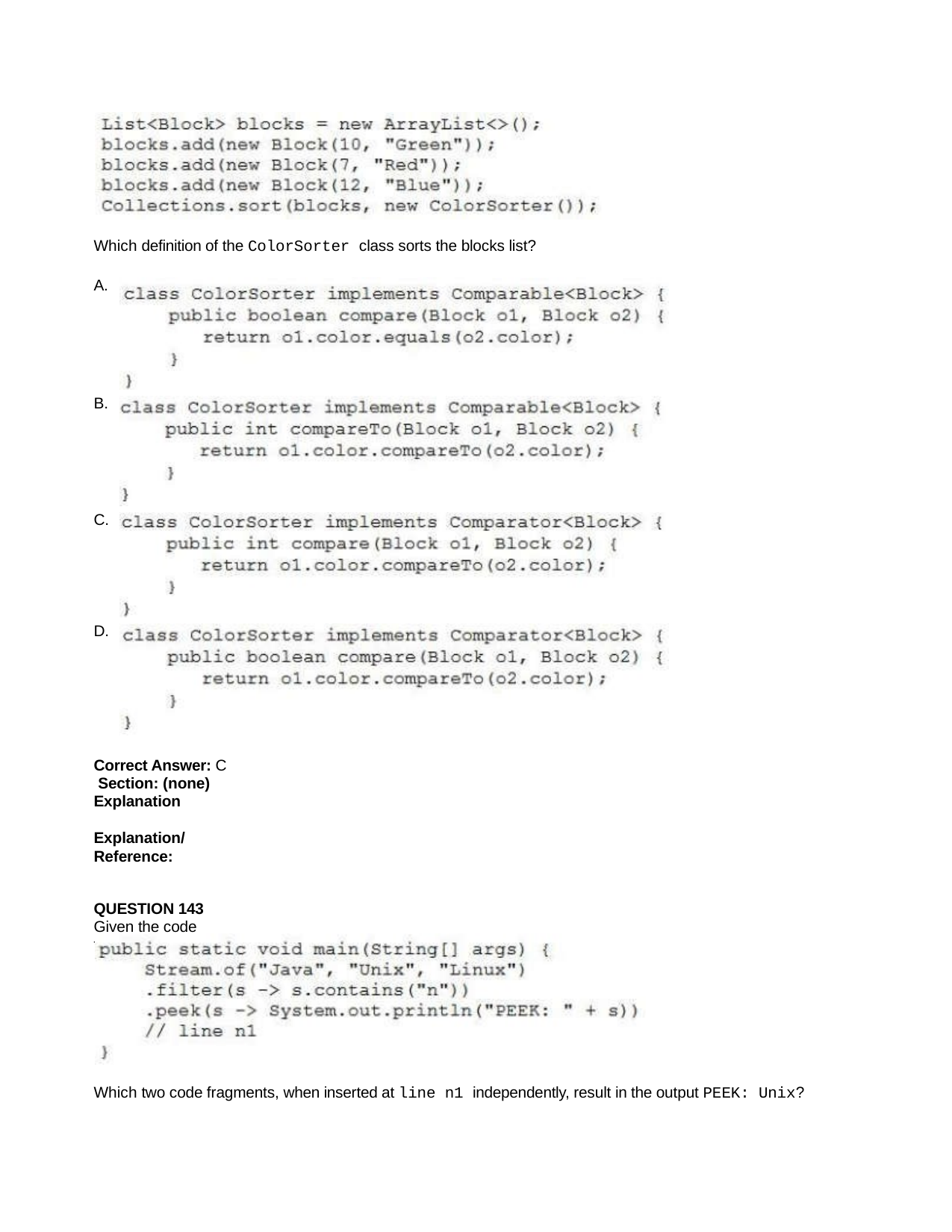

Which definition of the ColorSorter class sorts the blocks list?

A.

B.

C.

D.

Correct Answer: C  Section: (none)  Explanation

Explanation/Reference:

QUESTION 143
Given the code fragment:

Which two code fragments, when inserted at line n1 independently, result in the output PEEK: Unix?